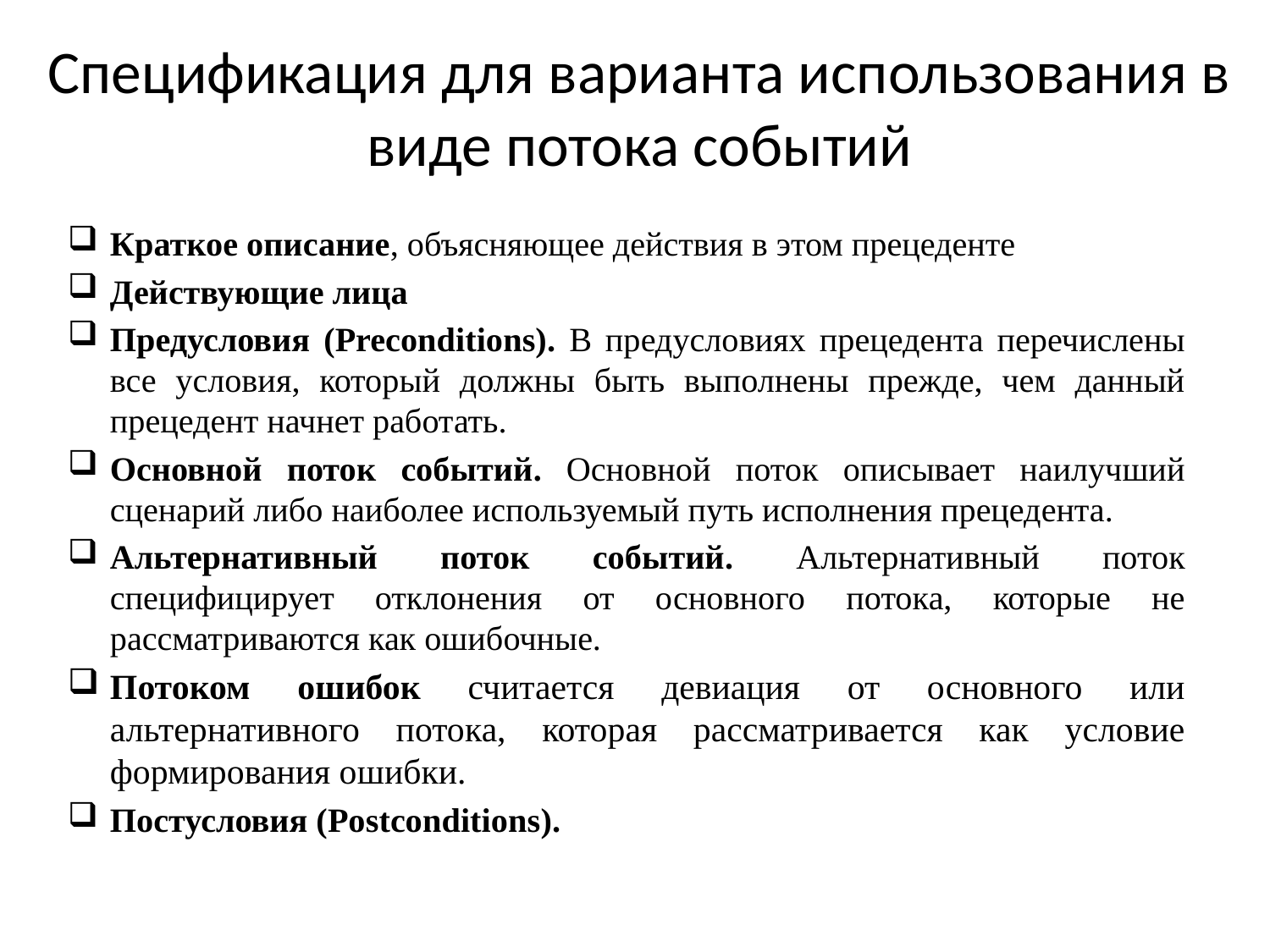

# Спецификация для варианта использования в виде потока событий
Краткое описание, объясняющее действия в этом прецеденте
Действующие лица
Предусловия (Preconditions). В предусловиях прецедента перечислены все условия, который должны быть выполнены прежде, чем данный прецедент начнет работать.
Основной поток событий. Основной поток описывает наилучший сценарий либо наиболее используемый путь исполнения прецедента.
Альтернативный поток событий. Альтернативный поток специфицирует отклонения от основного потока, которые не рассматриваются как ошибочные.
Потоком ошибок считается девиация от основного или альтернативного потока, которая рассматривается как условие формирования ошибки.
Постусловия (Postconditions).